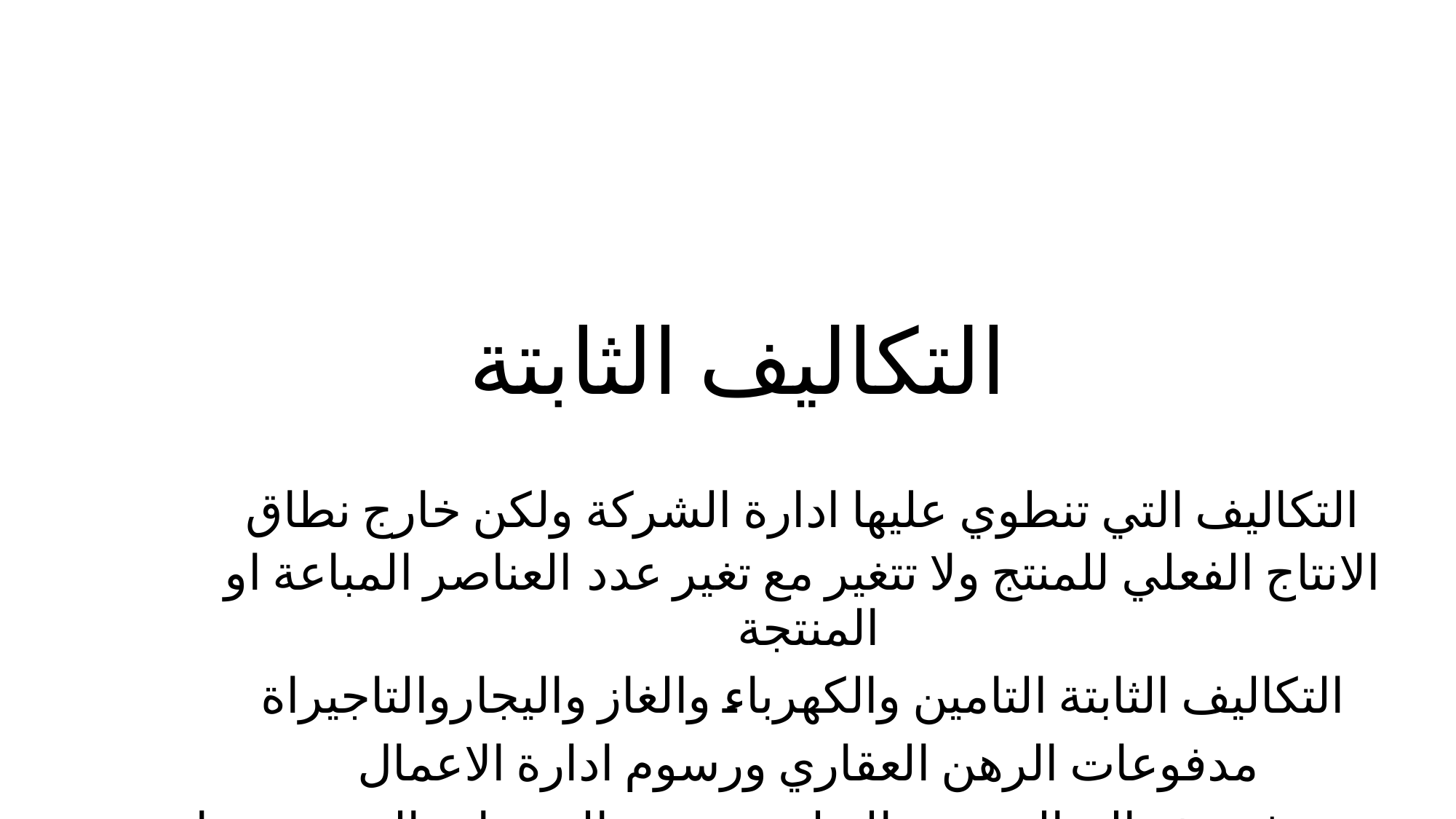

# التكاليف الثابتة
التكاليف التي تنطوي عليها ادارة الشركة ولكن خارج نطاق الانتاج الفعلي للمنتج ولا تتغير مع تغير عدد العناصر المباعة او المنتجة
التكاليف الثابتة التامين والكهرباء والغاز واليجاروالتاجيراة
مدفوعات الرهن العقاري ورسوم ادارة الاعمال
يجب دفع هذه المبالغ بغض النظر عن عدد المنتجات التي تصنعها الشركة اوتبيع اوكم